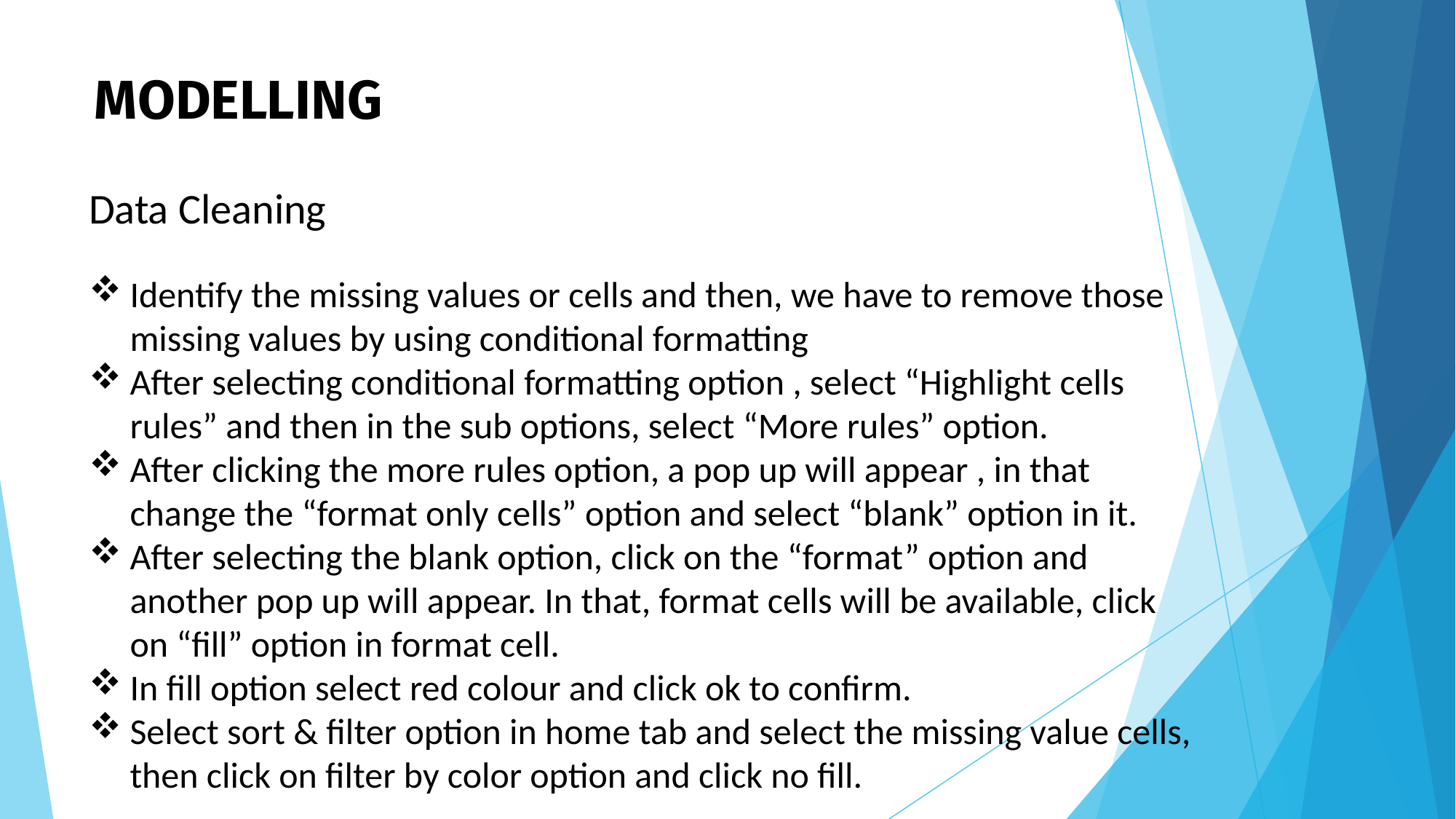

MODELLING

Data Cleaning
Identify the missing values or cells and then, we have to remove those missing values by using conditional formatting
After selecting conditional formatting option , select “Highlight cells rules” and then in the sub options, select “More rules” option.
After clicking the more rules option, a pop up will appear , in that change the “format only cells” option and select “blank” option in it.
After selecting the blank option, click on the “format” option and another pop up will appear. In that, format cells will be available, click on “fill” option in format cell.
In fill option select red colour and click ok to confirm.
Select sort & filter option in home tab and select the missing value cells, then click on filter by color option and click no fill.